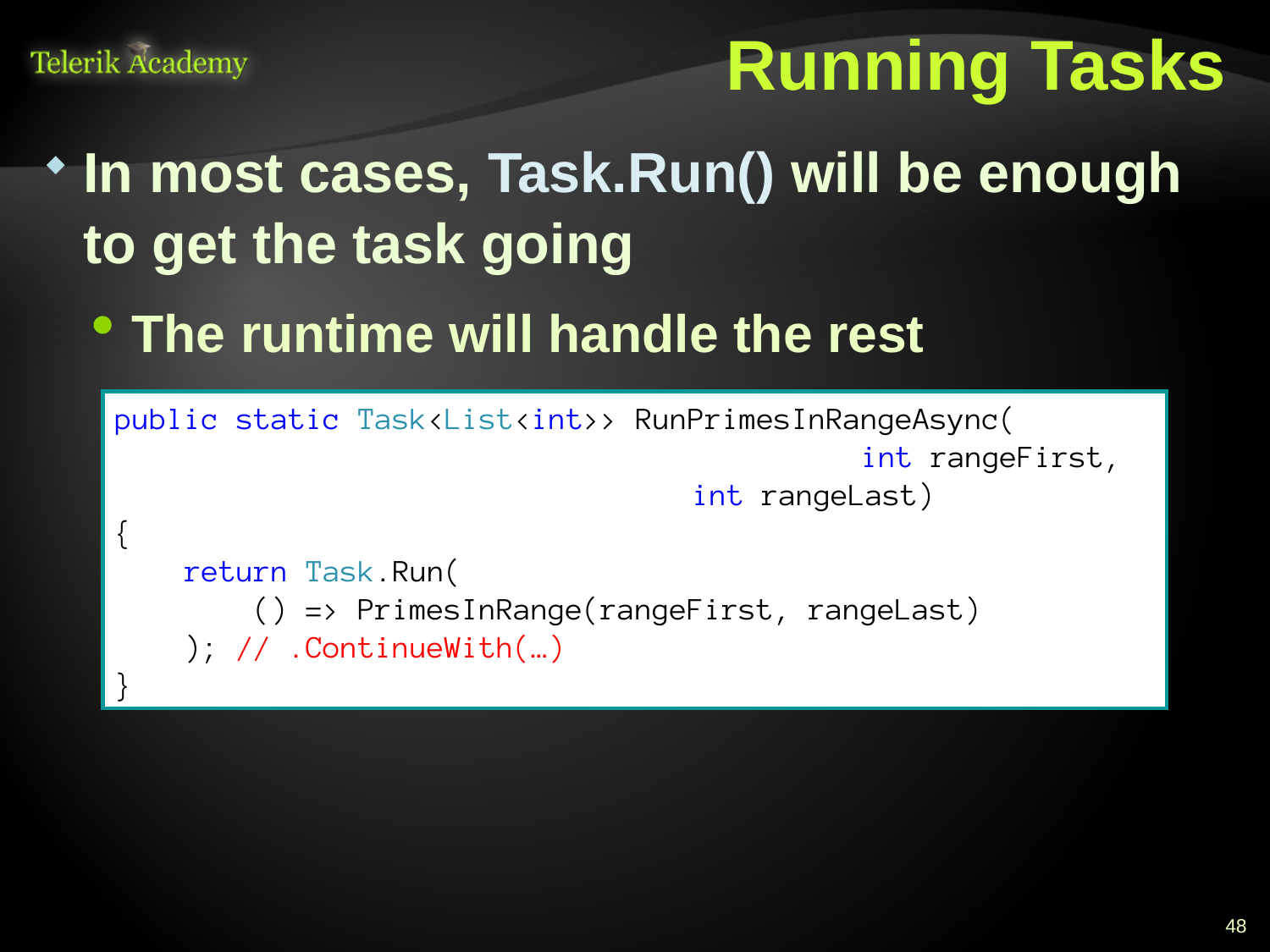

# Running Tasks
In most cases, Task.Run() will be enough to get the task going
The runtime will handle the rest

public static Task<List<int>> RunPrimesInRangeAsync(
                                           int rangeFirst,
				    int rangeLast)
{
    return Task.Run(
        () => PrimesInRange(rangeFirst, rangeLast)
    ); // .ContinueWith(…)
}
48